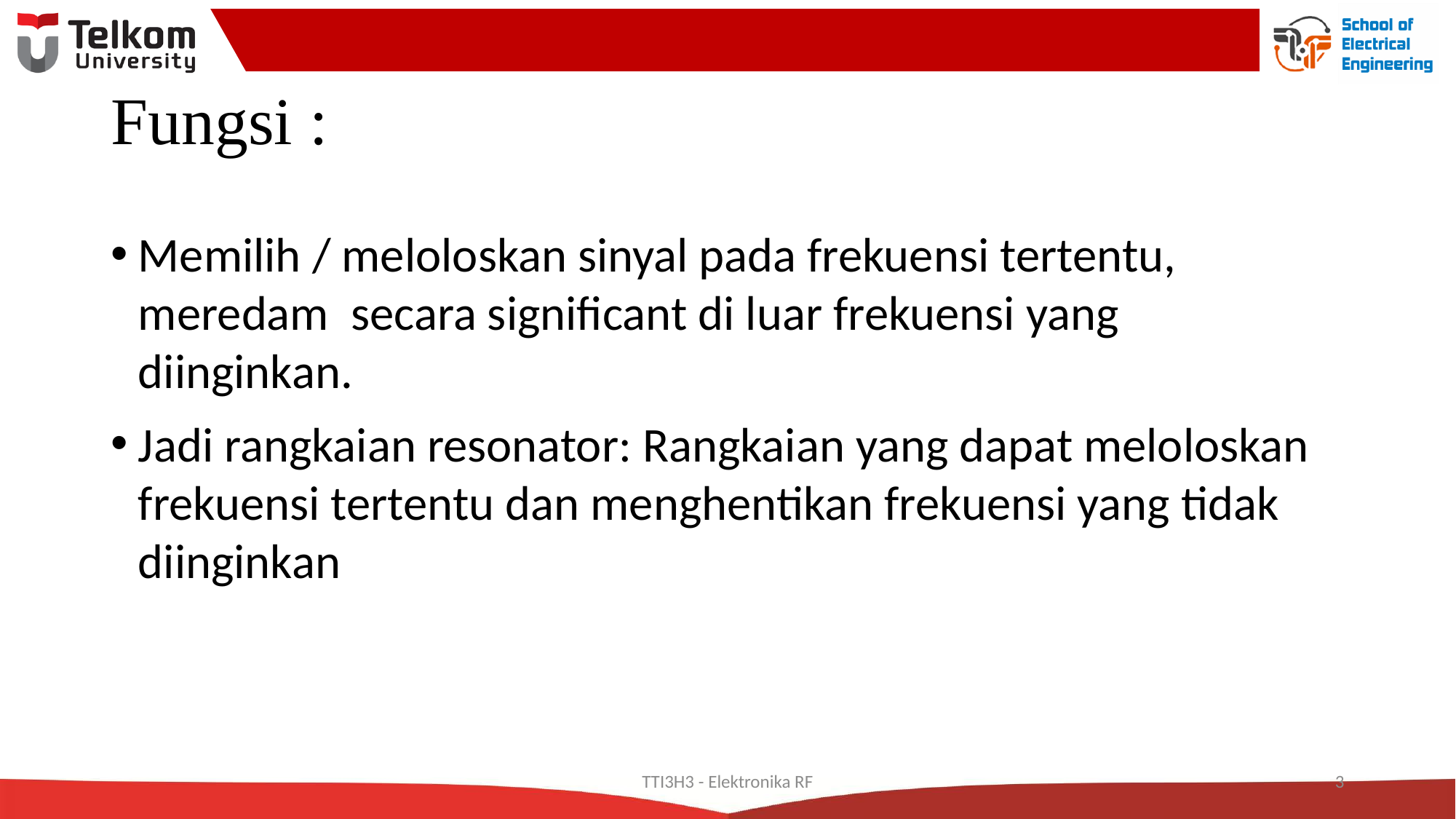

# Fungsi :
Memilih / meloloskan sinyal pada frekuensi tertentu, meredam  secara significant di luar frekuensi yang diinginkan.
Jadi rangkaian resonator: Rangkaian yang dapat meloloskan frekuensi tertentu dan menghentikan frekuensi yang tidak  diinginkan

TTI3H3 - Elektronika RF
3